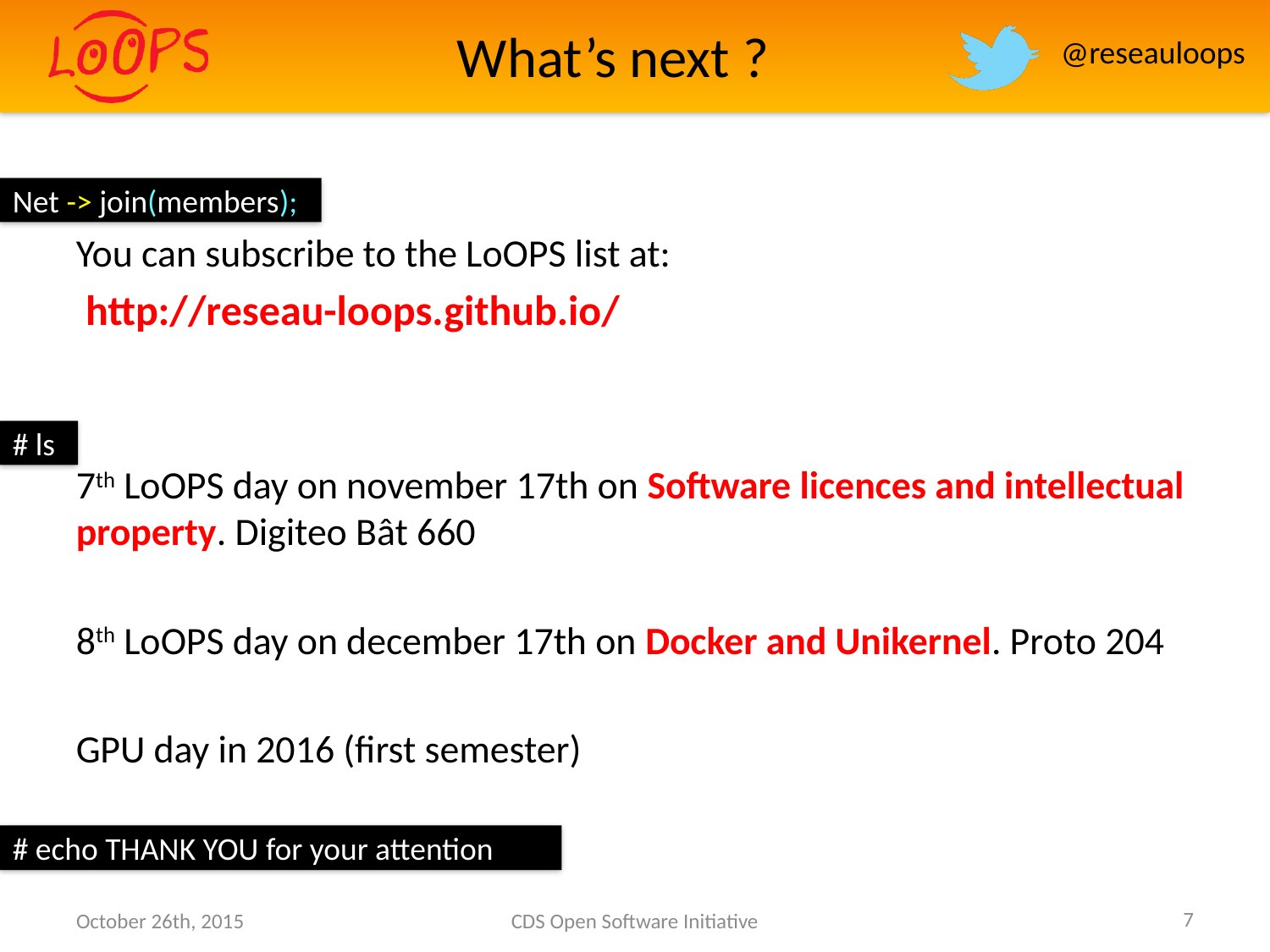

# What’s next ?
Net -> join(members);
You can subscribe to the LoOPS list at:
 http://reseau-loops.github.io/

7th LoOPS day on november 17th on Software licences and intellectual property. Digiteo Bât 660

8th LoOPS day on december 17th on Docker and Unikernel. Proto 204

GPU day in 2016 (first semester)

# ls
# echo THANK YOU for your attention
7
October 26th, 2015
CDS Open Software Initiative